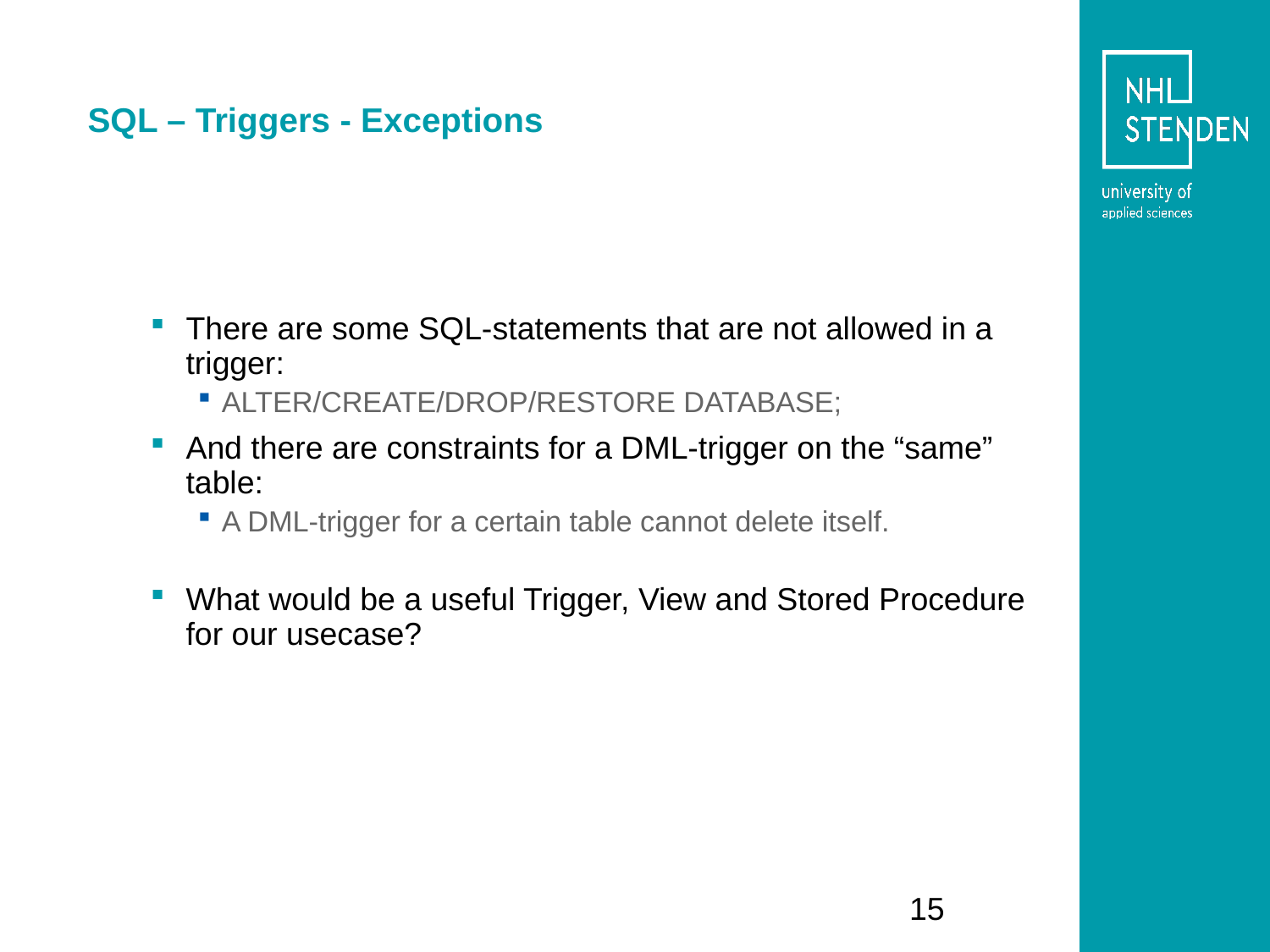

# SQL – Triggers - Exceptions
There are some SQL-statements that are not allowed in a trigger:
ALTER/CREATE/DROP/RESTORE DATABASE;
And there are constraints for a DML-trigger on the “same” table:
A DML-trigger for a certain table cannot delete itself.
What would be a useful Trigger, View and Stored Procedure for our usecase?

15